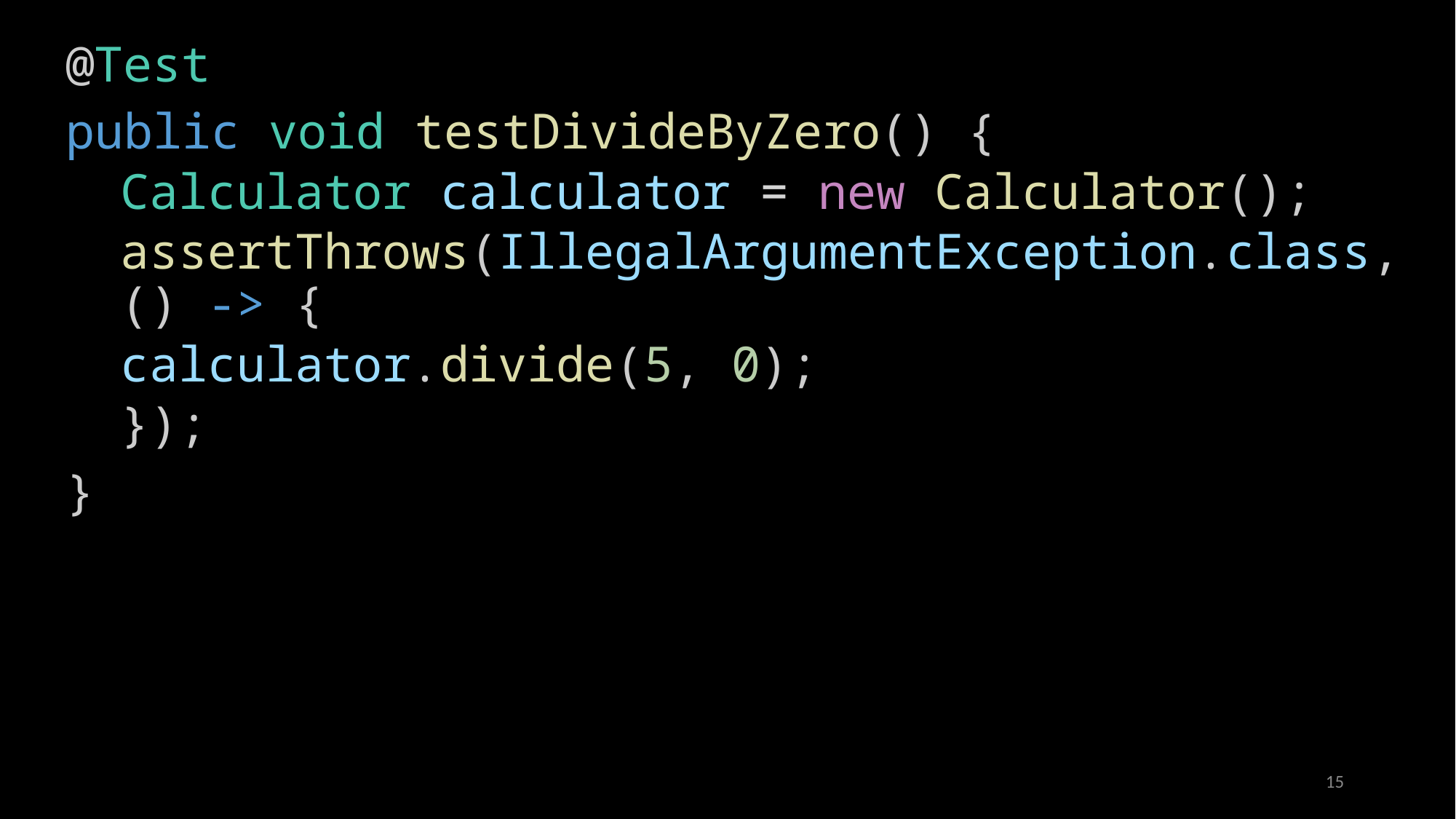

@Test
public void testDivideByZero() {
Calculator calculator = new Calculator();
assertThrows(IllegalArgumentException.class, () -> {
calculator.divide(5, 0);
});
}

15